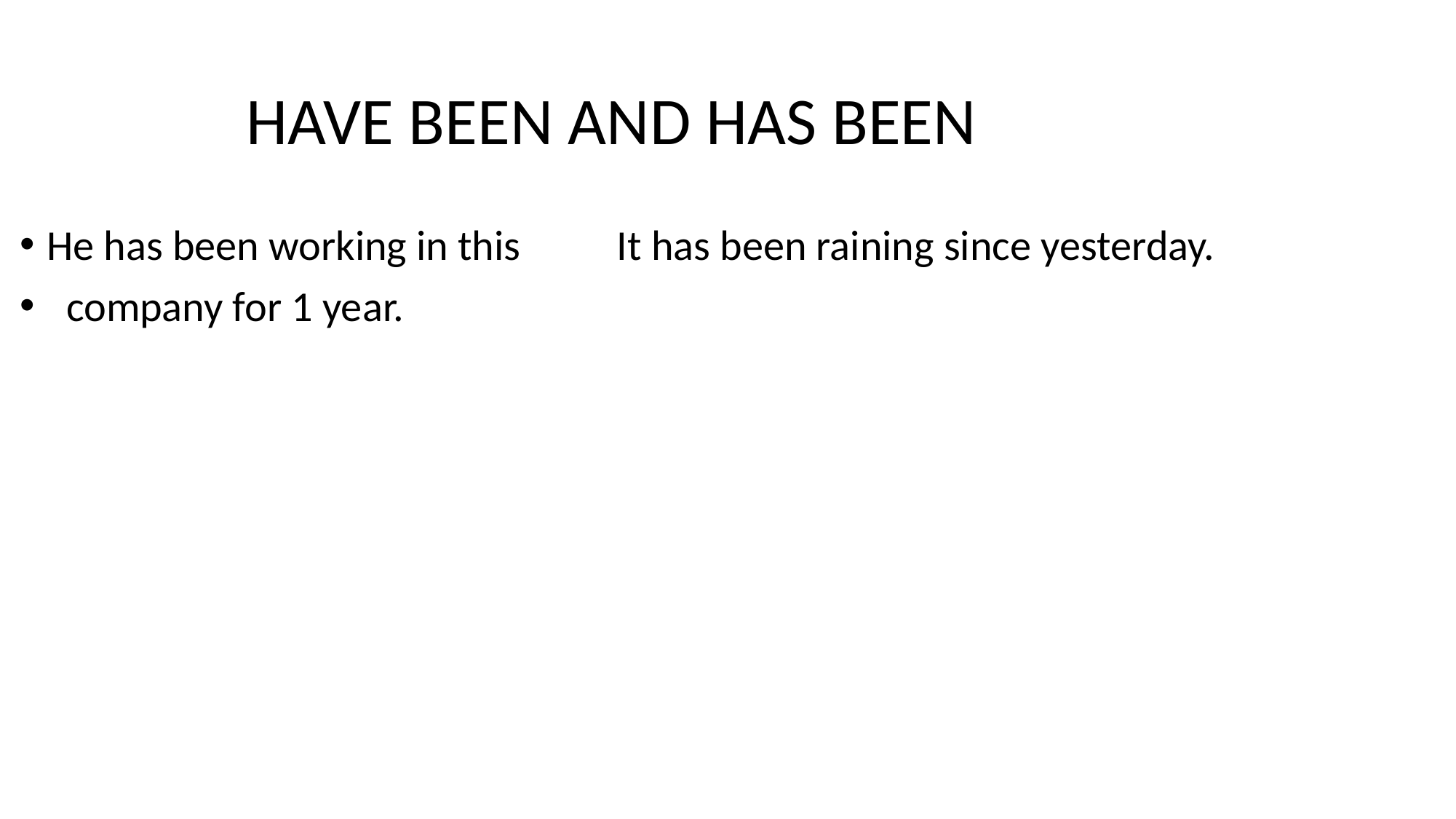

# HAVE BEEN AND HAS BEEN
He has been working in this          It has been raining since yesterday.
  company for 1 year.